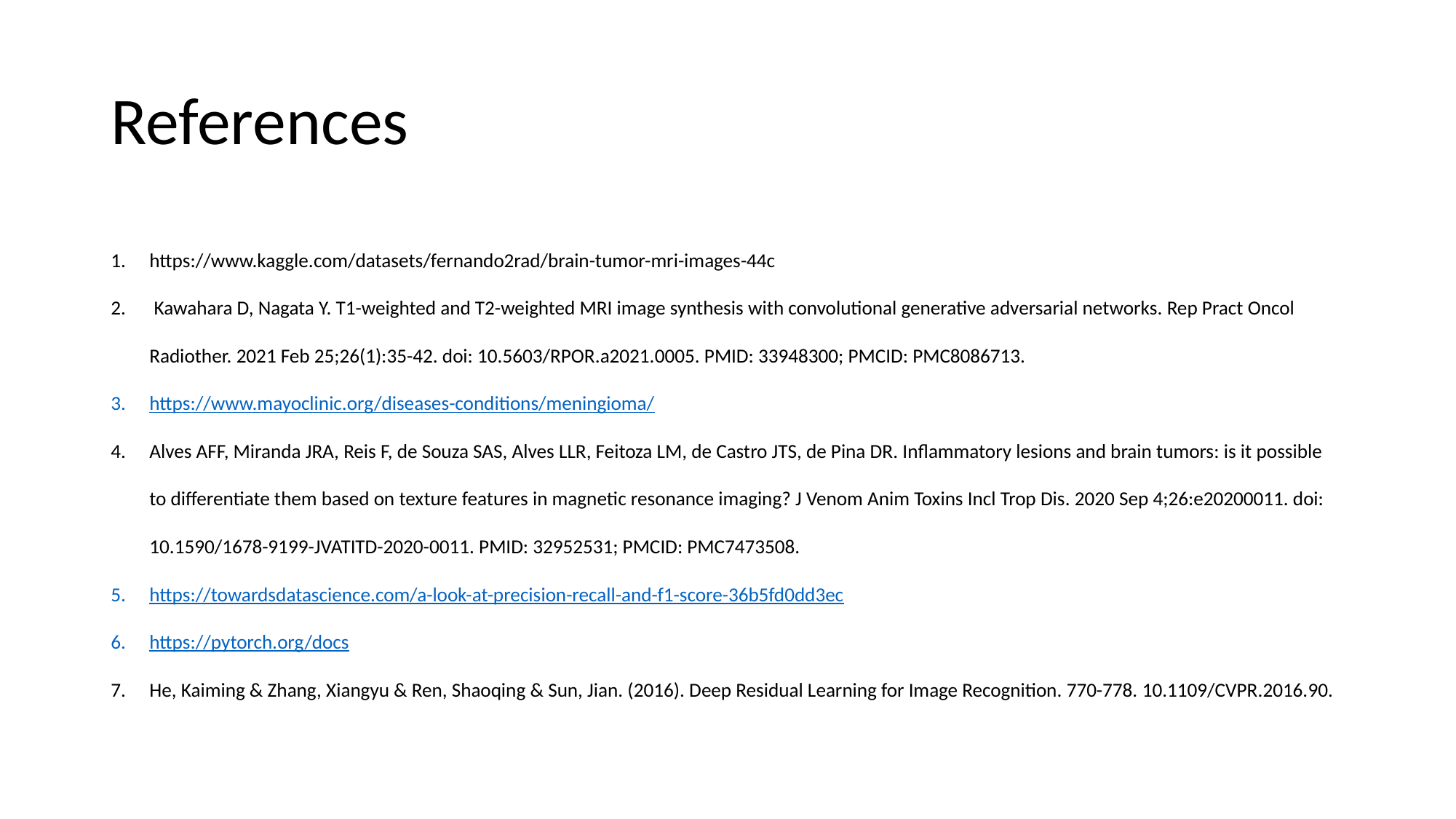

# References
https://www.kaggle.com/datasets/fernando2rad/brain-tumor-mri-images-44c
 Kawahara D, Nagata Y. T1-weighted and T2-weighted MRI image synthesis with convolutional generative adversarial networks. Rep Pract Oncol Radiother. 2021 Feb 25;26(1):35-42. doi: 10.5603/RPOR.a2021.0005. PMID: 33948300; PMCID: PMC8086713.
https://www.mayoclinic.org/diseases-conditions/meningioma/
Alves AFF, Miranda JRA, Reis F, de Souza SAS, Alves LLR, Feitoza LM, de Castro JTS, de Pina DR. Inflammatory lesions and brain tumors: is it possible to differentiate them based on texture features in magnetic resonance imaging? J Venom Anim Toxins Incl Trop Dis. 2020 Sep 4;26:e20200011. doi: 10.1590/1678-9199-JVATITD-2020-0011. PMID: 32952531; PMCID: PMC7473508.
https://towardsdatascience.com/a-look-at-precision-recall-and-f1-score-36b5fd0dd3ec
https://pytorch.org/docs
He, Kaiming & Zhang, Xiangyu & Ren, Shaoqing & Sun, Jian. (2016). Deep Residual Learning for Image Recognition. 770-778. 10.1109/CVPR.2016.90.